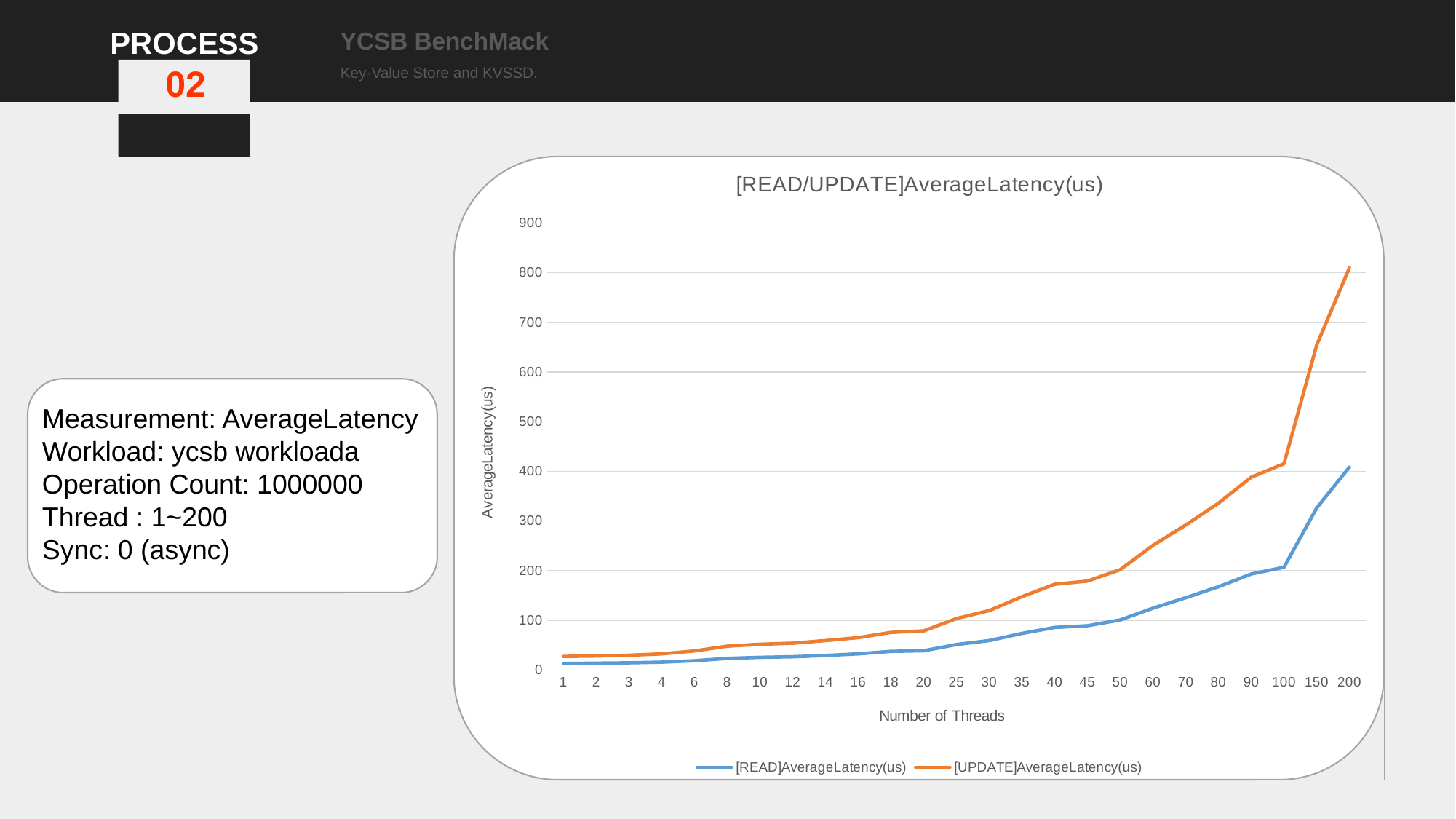

PROCESS
YCSB BenchMack
Key-Value Store and KVSSD.
02

### Chart: [READ/UPDATE]AverageLatency(us)

| Category | [READ]AverageLatency(us) | [UPDATE]AverageLatency(us) |
|---|---|---|
| 1 | 13.13 | 27.34 |
| 2 | 13.68 | 28.13 |
| 3 | 14.45 | 29.65 |
| 4 | 15.7 | 32.46 |
| 6 | 18.61 | 38.33 |
| 8 | 23.37 | 47.93 |
| 10 | 25.43 | 51.69 |
| 12 | 26.58 | 53.93 |
| 14 | 29.13 | 59.2 |
| 16 | 32.42 | 65.09 |
| 18 | 37.4 | 75.62 |
| 20 | 38.66 | 78.69 |
| 25 | 51.19 | 103.52 |
| 30 | 59.16 | 119.61 |
| 35 | 73.65 | 147.61 |
| 40 | 85.62 | 172.62 |
| 45 | 89.04 | 179.02 |
| 50 | 100.75999999999999 | 201.95 |
| 60 | 124.44666666666667 | 250.91333333333333 |
| 70 | 145.52 | 291.85999999999996 |
| 80 | 167.5333333333333 | 335.96999999999997 |
| 90 | 193.17666666666665 | 388.15333333333336 |
| 100 | 206.8033333333333 | 415.25333333333333 |
| 150 | 326.4166666666667 | 654.66 |
| 200 | 408.48333333333335 | 809.9466666666667 |

Measurement: AverageLatency
Workload: ycsb workloada
Operation Count: 1000000
Thread : 1~200
Sync: 0 (async)